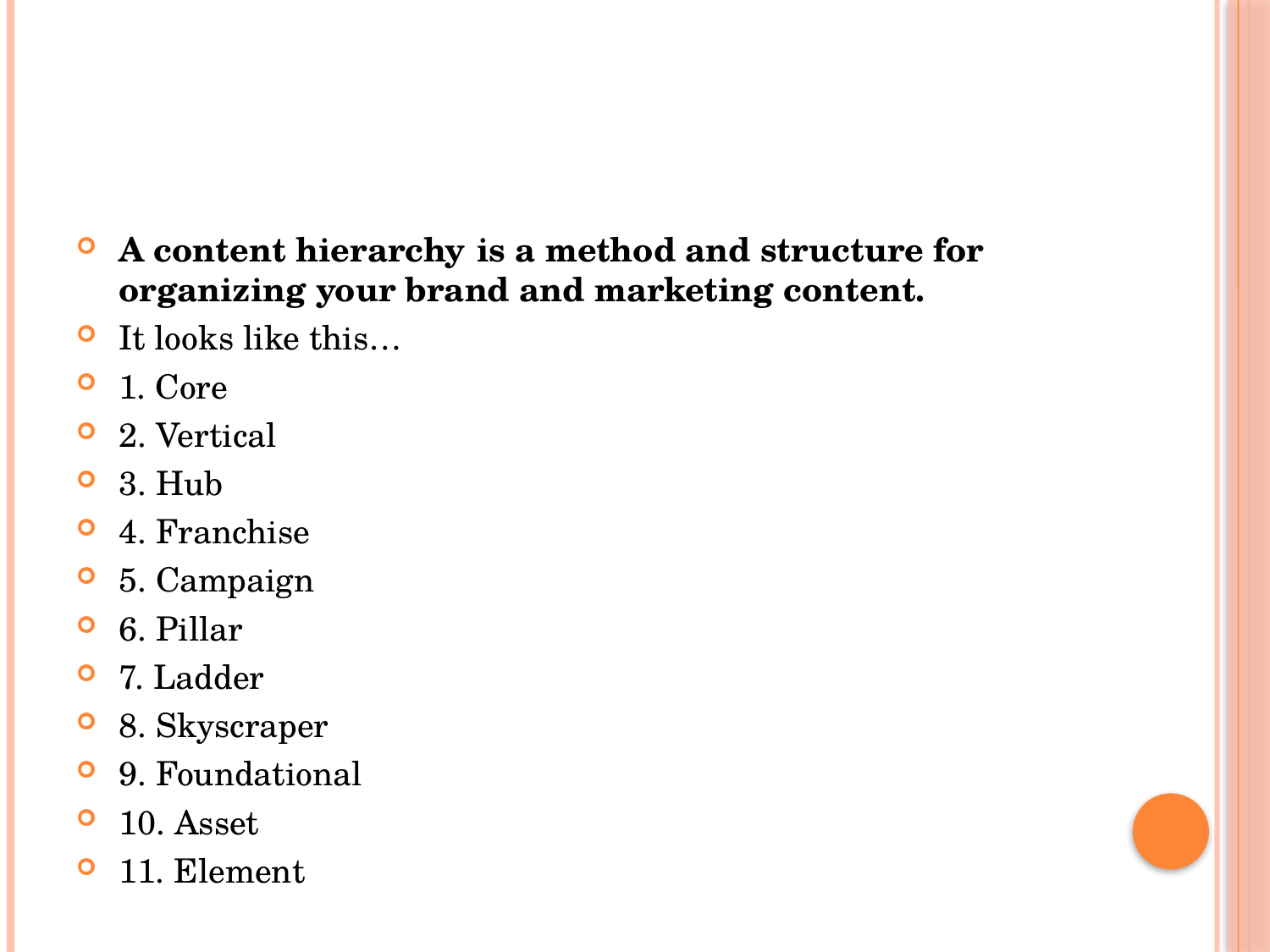

#
A content hierarchy is a method and structure for organizing your brand and marketing content.
It looks like this…
1. Core
2. Vertical
3. Hub
4. Franchise
5. Campaign
6. Pillar
7. Ladder
8. Skyscraper
9. Foundational
10. Asset
11. Element